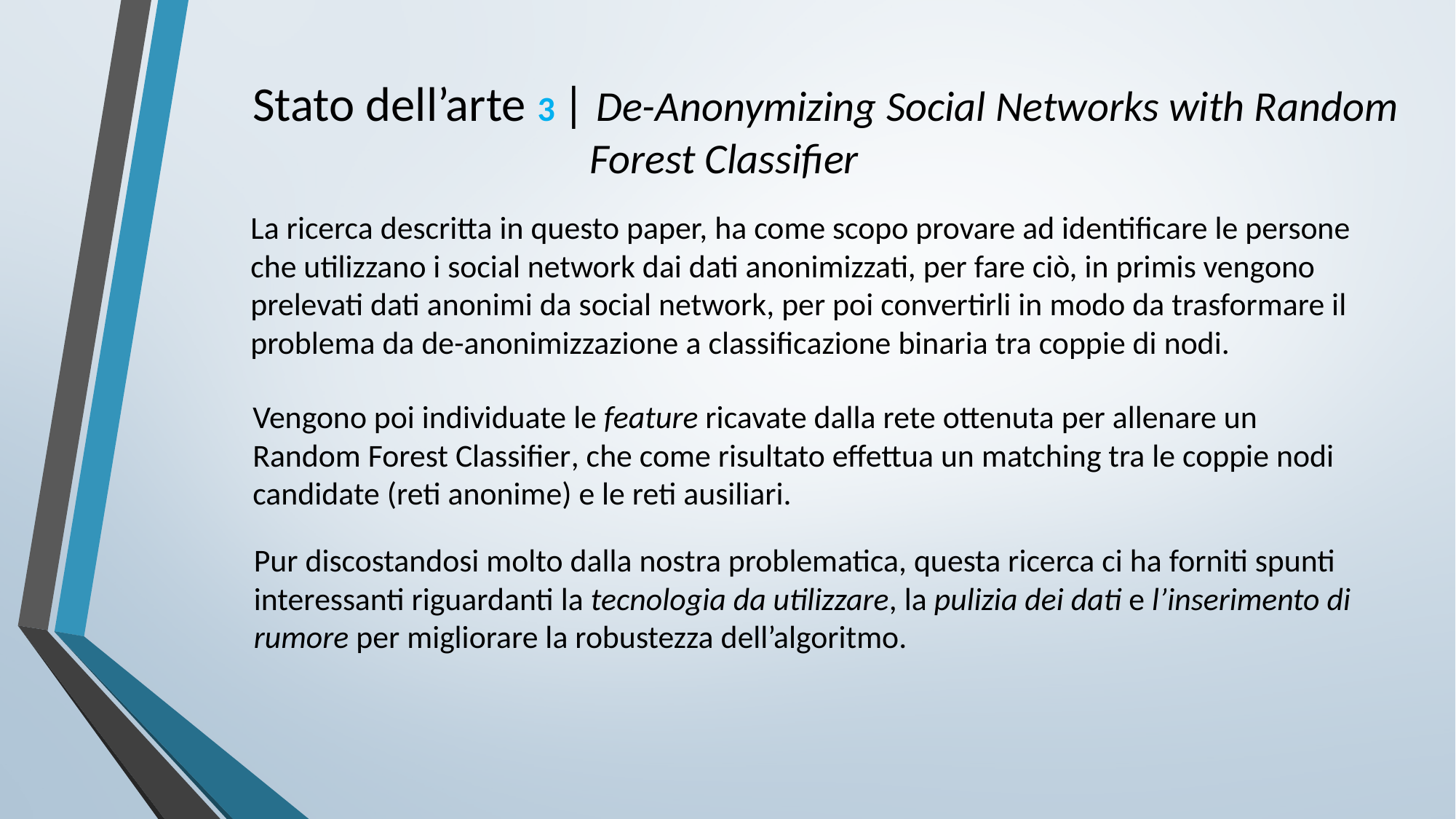

Stato dell’arte 3 | De-Anonymizing Social Networks with Random
 			 Forest Classifier
La ricerca descritta in questo paper, ha come scopo provare ad identificare le persone che utilizzano i social network dai dati anonimizzati, per fare ciò, in primis vengono prelevati dati anonimi da social network, per poi convertirli in modo da trasformare il problema da de-anonimizzazione a classificazione binaria tra coppie di nodi.
Vengono poi individuate le feature ricavate dalla rete ottenuta per allenare un Random Forest Classifier, che come risultato effettua un matching tra le coppie nodi candidate (reti anonime) e le reti ausiliari.
Pur discostandosi molto dalla nostra problematica, questa ricerca ci ha forniti spunti interessanti riguardanti la tecnologia da utilizzare, la pulizia dei dati e l’inserimento di rumore per migliorare la robustezza dell’algoritmo.